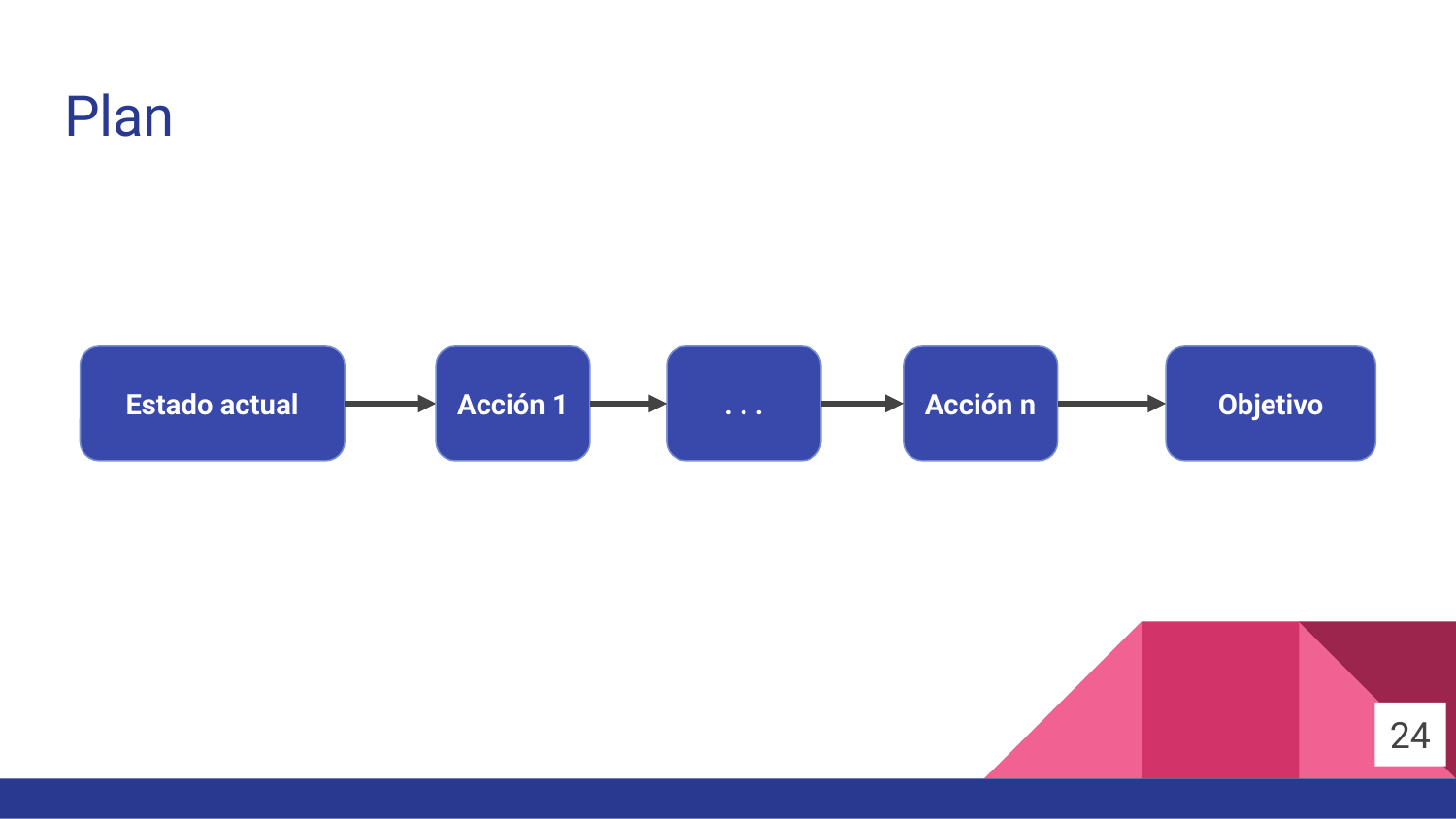

# Plan
Estado actual
Acción 1
. . .
Acción n
Objetivo
24